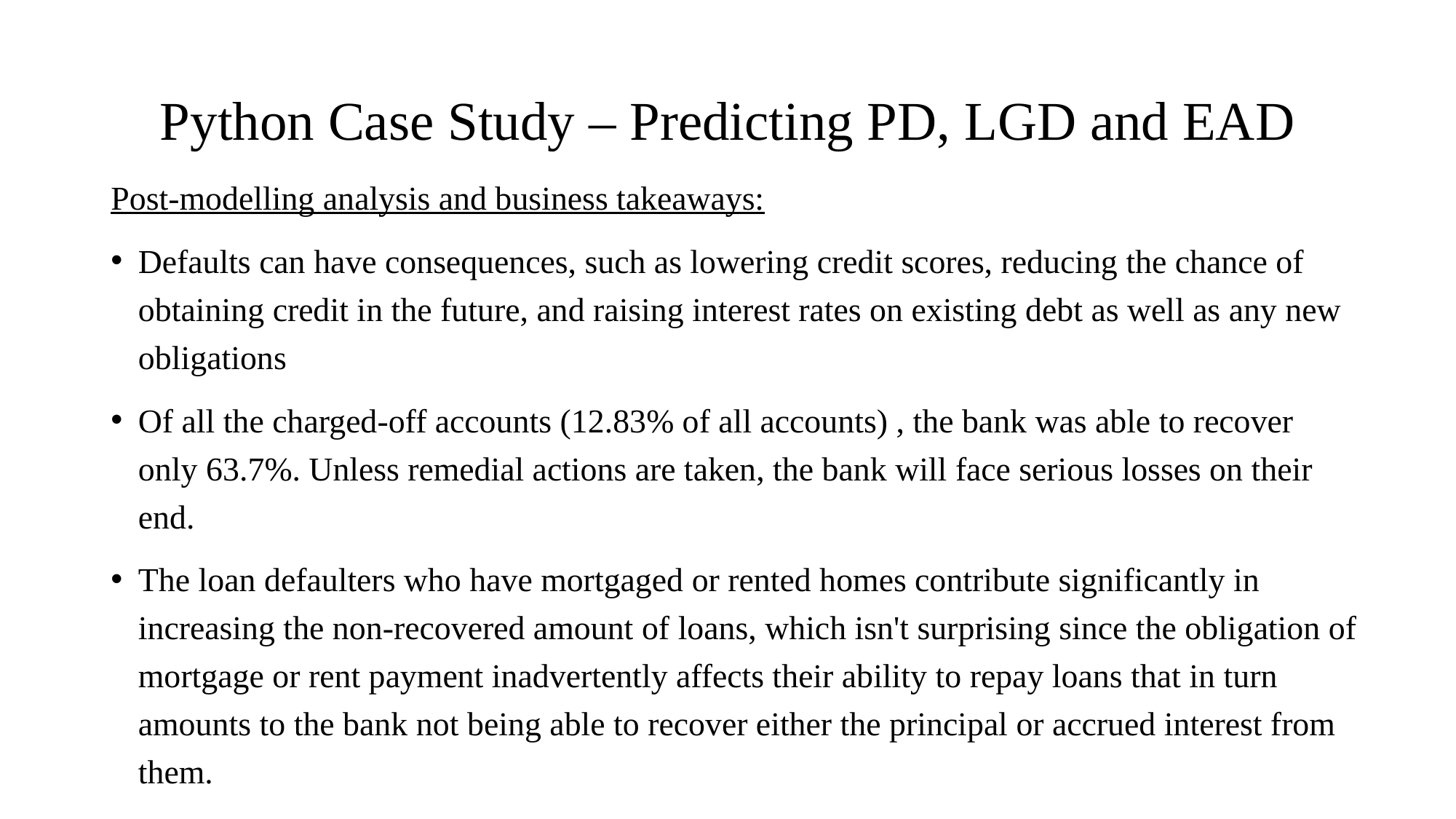

# Python Case Study – Predicting PD, LGD and EAD
Post-modelling analysis and business takeaways:
Defaults can have consequences, such as lowering credit scores, reducing the chance of obtaining credit in the future, and raising interest rates on existing debt as well as any new obligations
Of all the charged-off accounts (12.83% of all accounts) , the bank was able to recover only 63.7%. Unless remedial actions are taken, the bank will face serious losses on their end.
The loan defaulters who have mortgaged or rented homes contribute significantly in increasing the non-recovered amount of loans, which isn't surprising since the obligation of mortgage or rent payment inadvertently affects their ability to repay loans that in turn amounts to the bank not being able to recover either the principal or accrued interest from them.